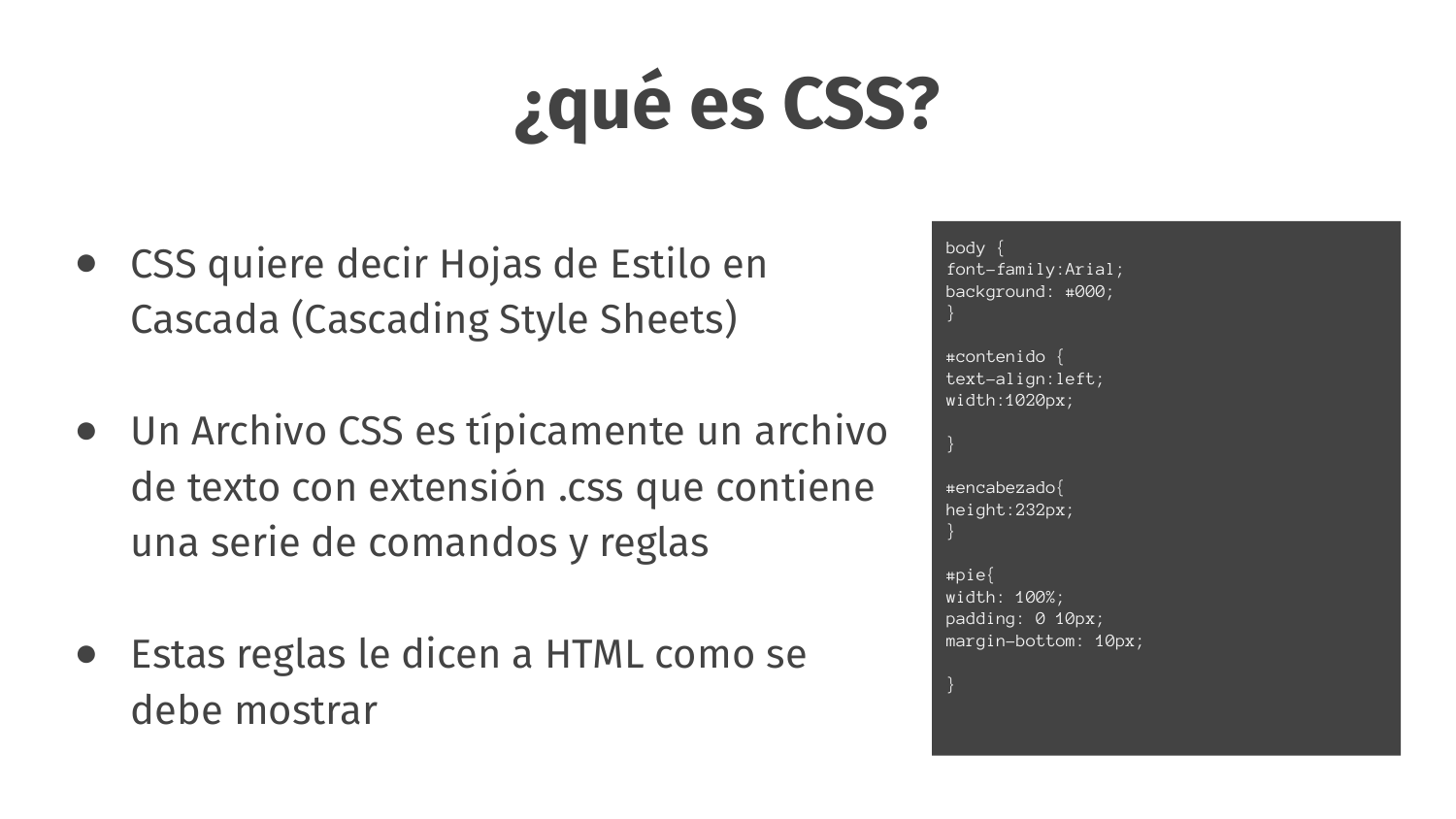

¿qué es CSS?
CSS quiere decir Hojas de Estilo en Cascada (Cascading Style Sheets)

Un Archivo CSS es típicamente un archivo de texto con extensión .css que contiene una serie de comandos y reglas

Estas reglas le dicen a HTML como se debe mostrar

body {
font-family:Arial;
background: #000;
}

#contenido {
text-align:left;
width:1020px;

}

#encabezado{
height:232px;
}

#pie{
width: 100%;
padding: 0 10px;
margin-bottom: 10px;

}